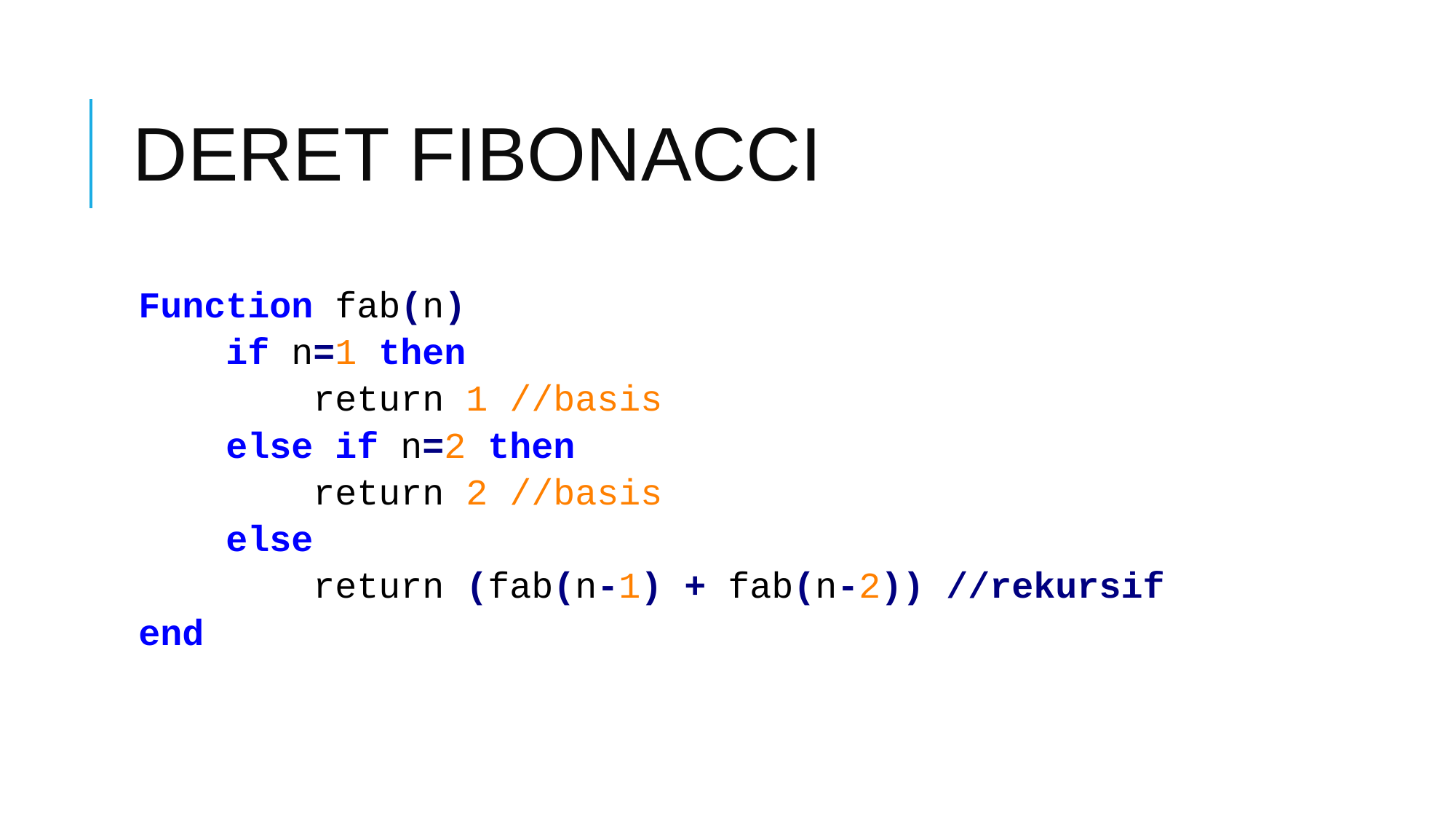

# DERET FIBONACCI
Function fab(n)
    if n=1 then
        return 1 //basis
    else if n=2 then
        return 2 //basis
    else
        return (fab(n-1) + fab(n-2)) //rekursif
end